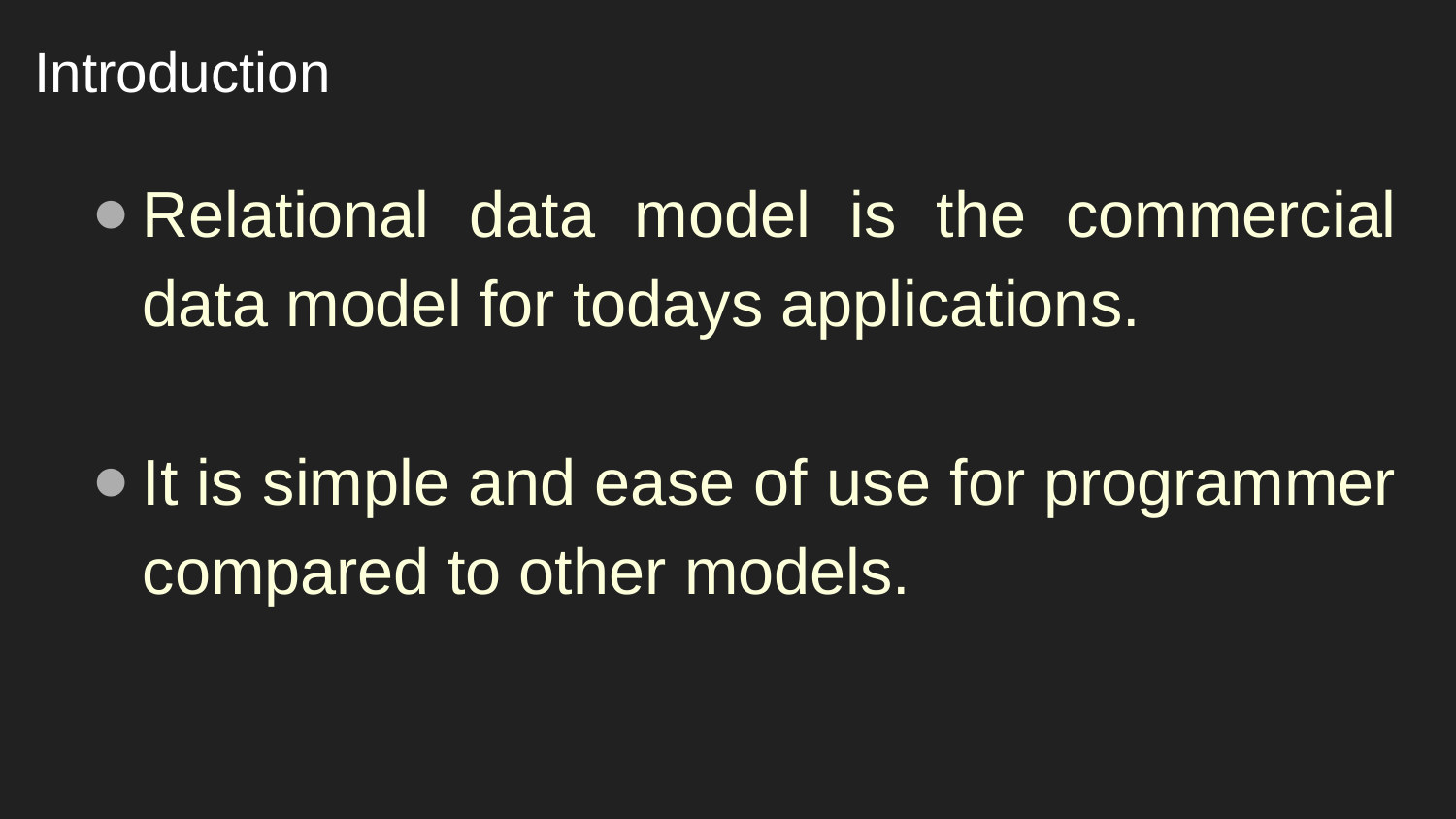

# Introduction
Relational data model is the commercial data model for todays applications.

It is simple and ease of use for programmer compared to other models.